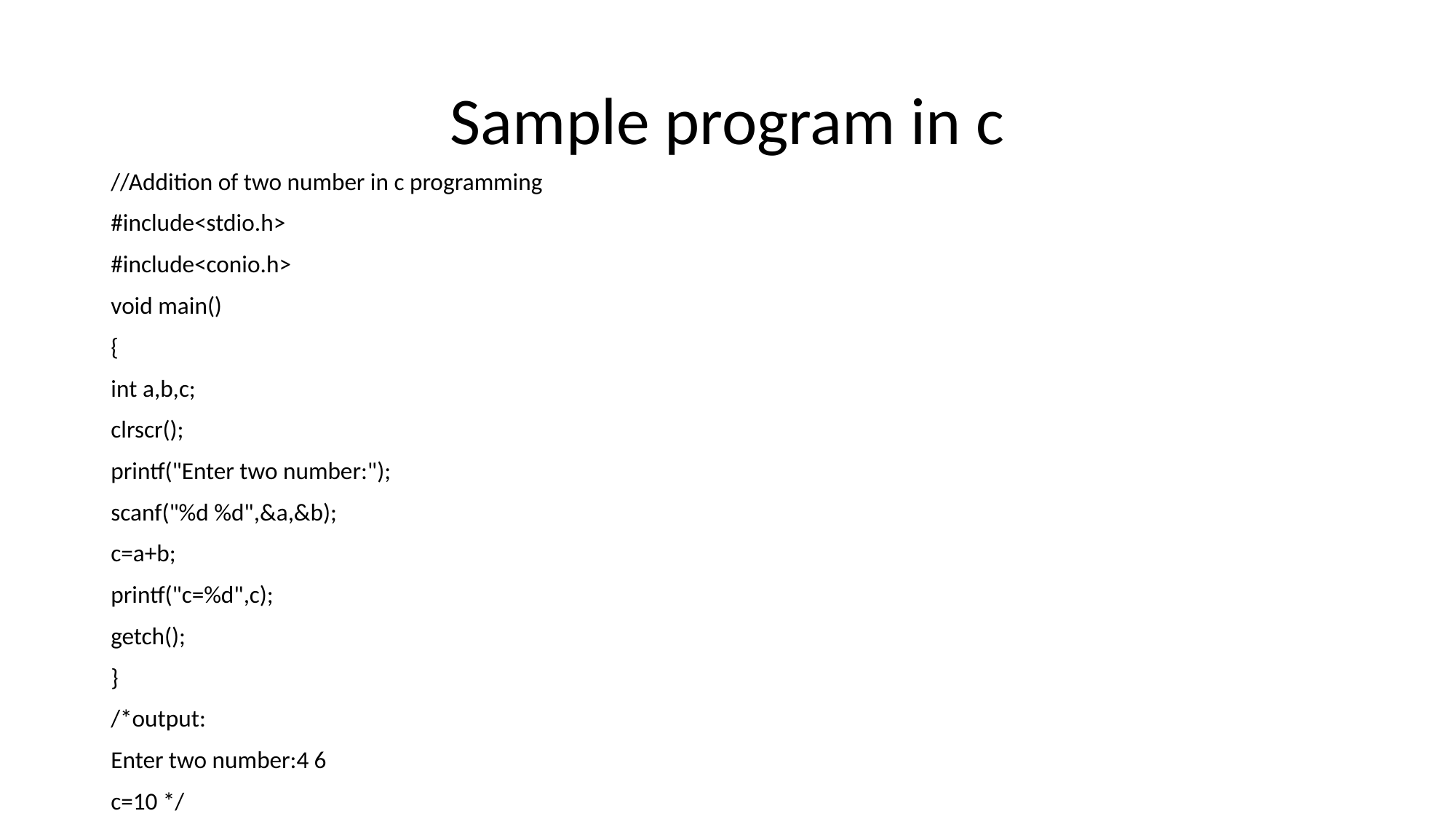

# Sample program in c
//Addition of two number in c programming
#include<stdio.h>
#include<conio.h>
void main()
{
int a,b,c;
clrscr();
printf("Enter two number:");
scanf("%d %d",&a,&b);
c=a+b;
printf("c=%d",c);
getch();
}
/*output:
Enter two number:4 6
c=10 */